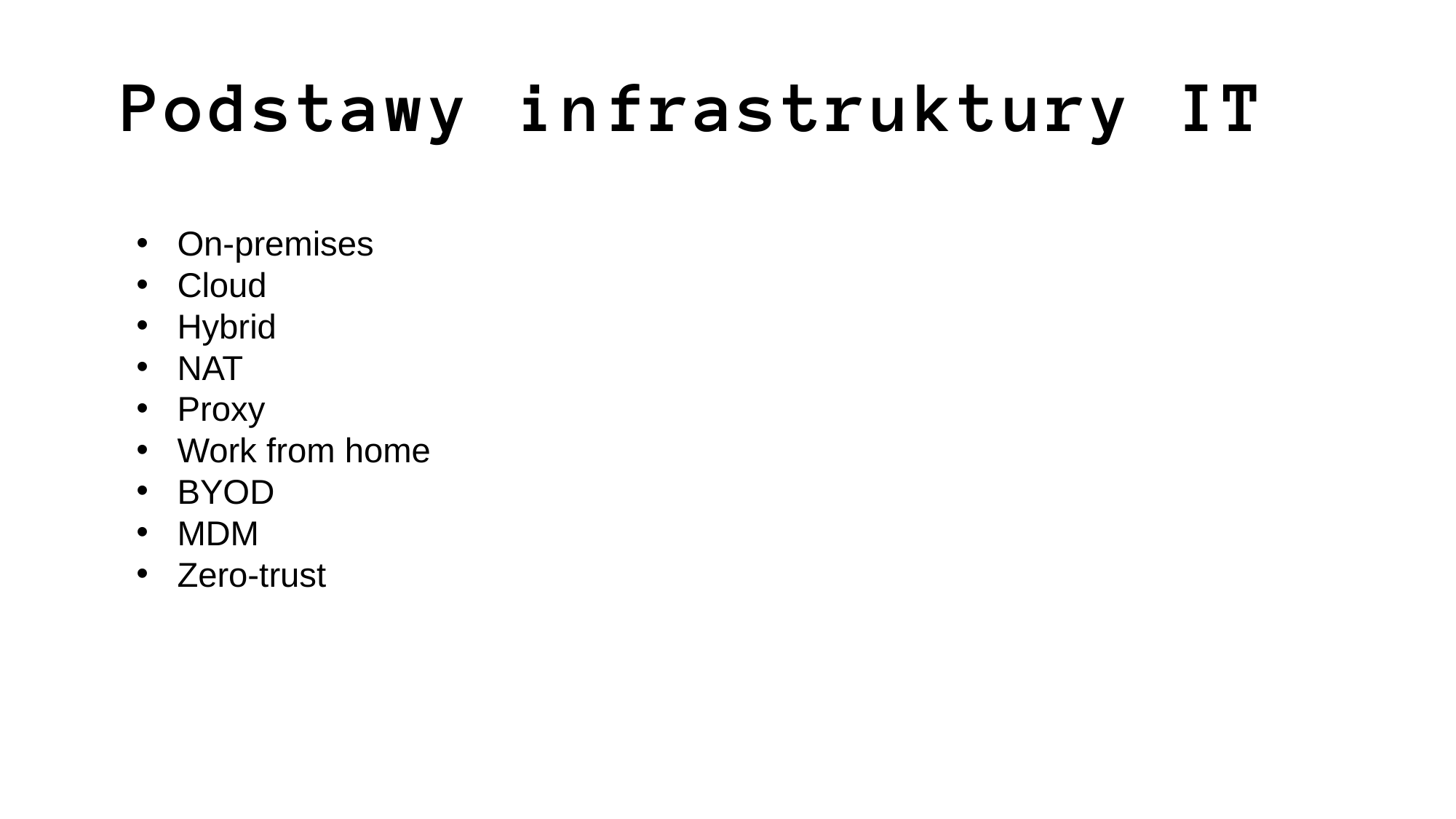

# Podstawy infrastruktury IT
On-premises
Cloud
Hybrid
NAT
Proxy
Work from home
BYOD
MDM
Zero-trust